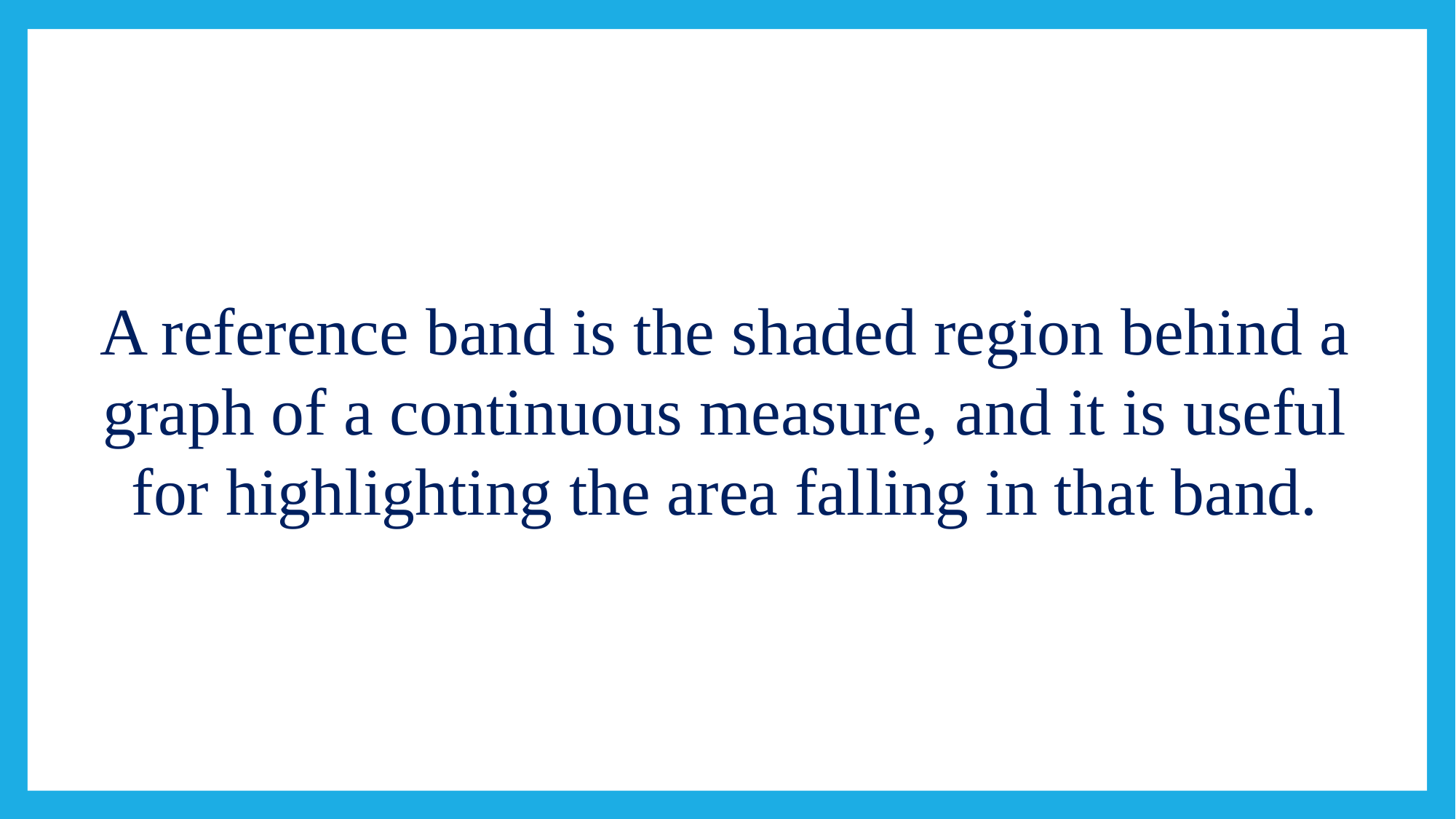

#
A reference band is the shaded region behind a graph of a continuous measure, and it is useful for highlighting the area falling in that band.